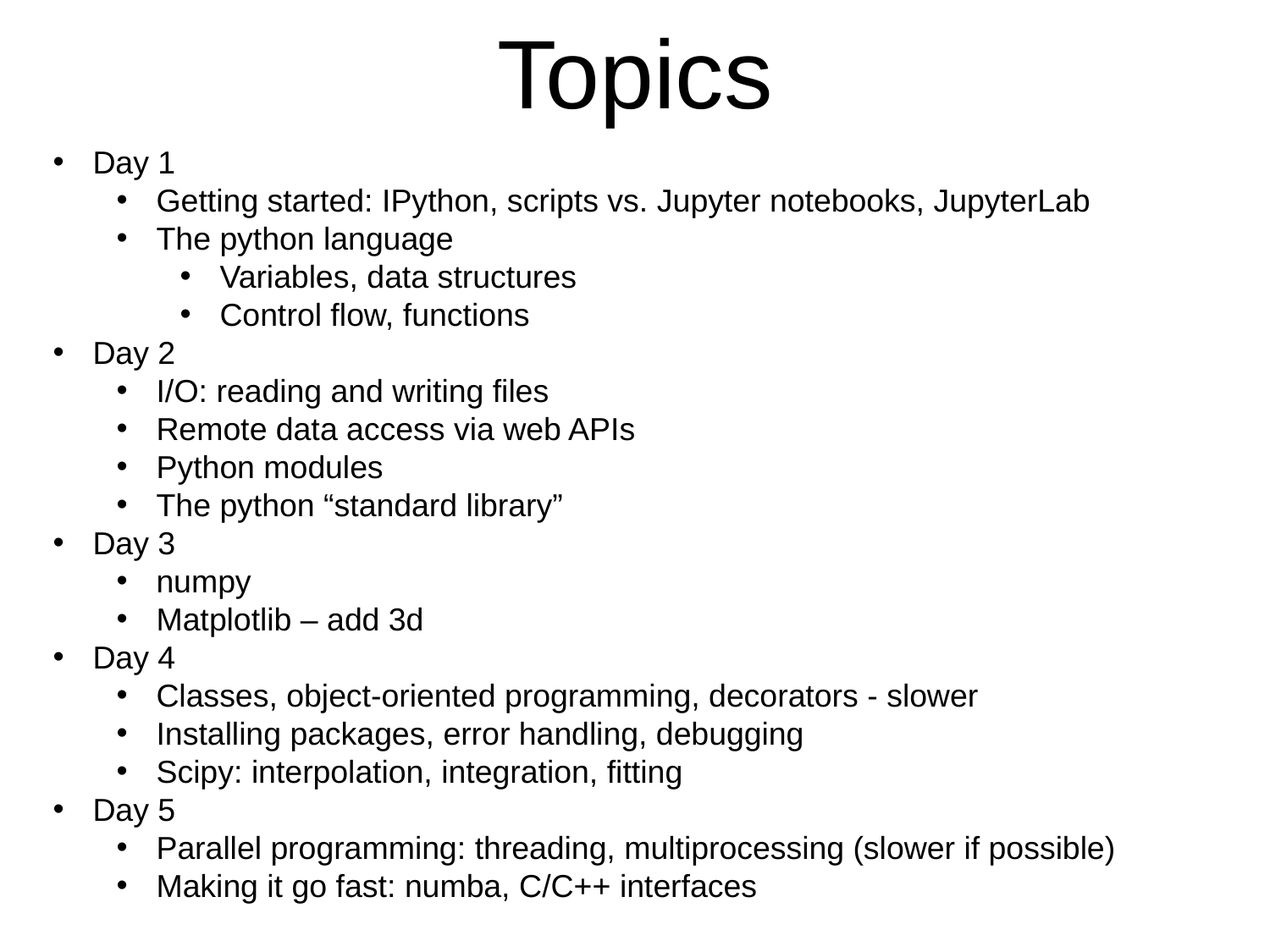

# Topics
Day 1
Getting started: IPython, scripts vs. Jupyter notebooks, JupyterLab
The python language
Variables, data structures
Control flow, functions
Day 2
I/O: reading and writing files
Remote data access via web APIs
Python modules
The python “standard library”
Day 3
numpy
Matplotlib – add 3d
Day 4
Classes, object-oriented programming, decorators - slower
Installing packages, error handling, debugging
Scipy: interpolation, integration, fitting
Day 5
Parallel programming: threading, multiprocessing (slower if possible)
Making it go fast: numba, C/C++ interfaces